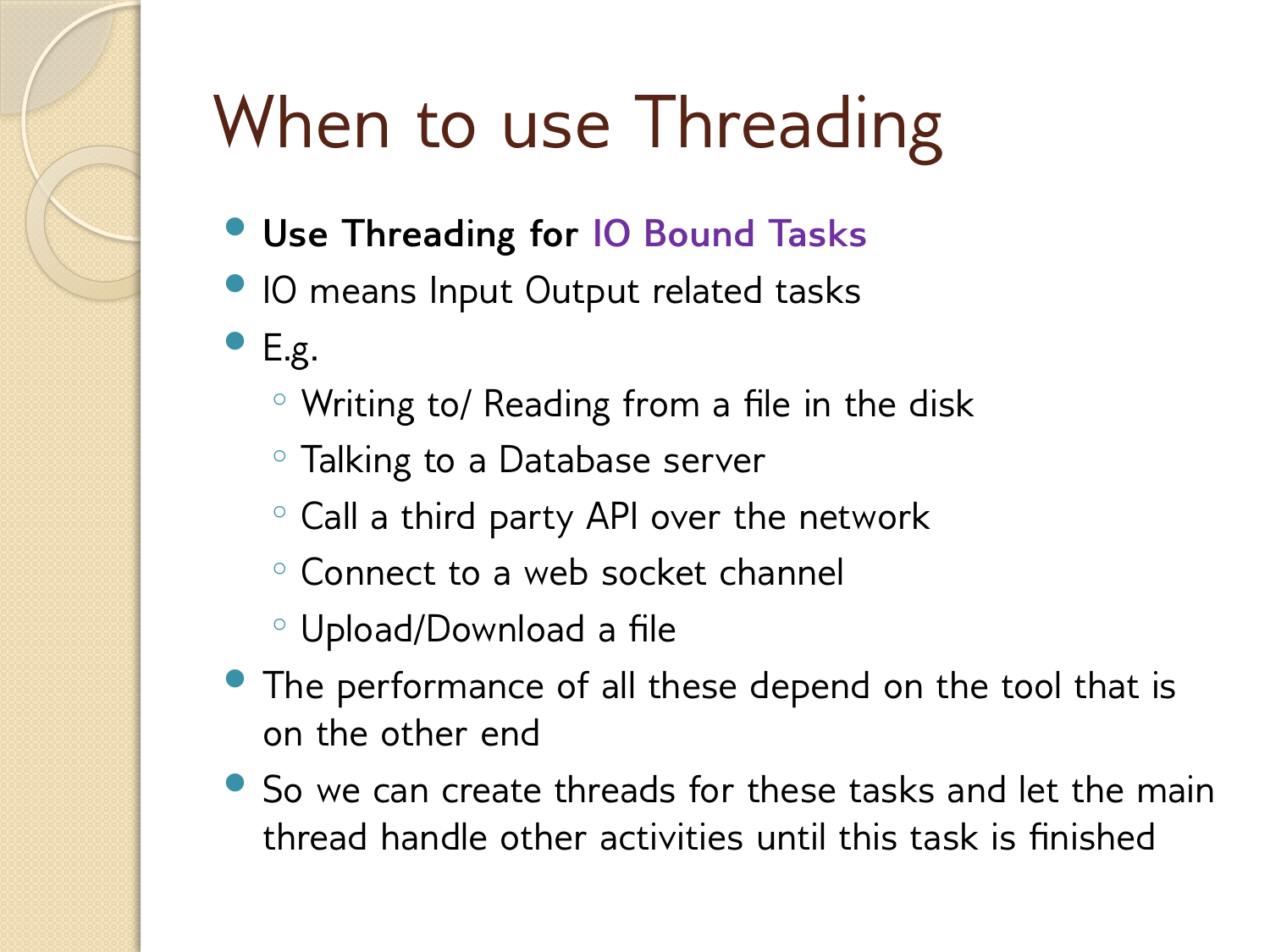

# When to use Threading
Use Threading for IO Bound Tasks
IO means Input Output related tasks
E.g.
Writing to/ Reading from a file in the disk
Talking to a Database server
Call a third party API over the network
Connect to a web socket channel
Upload/Download a file
The performance of all these depend on the tool that is on the other end
So we can create threads for these tasks and let the main thread handle other activities until this task is finished